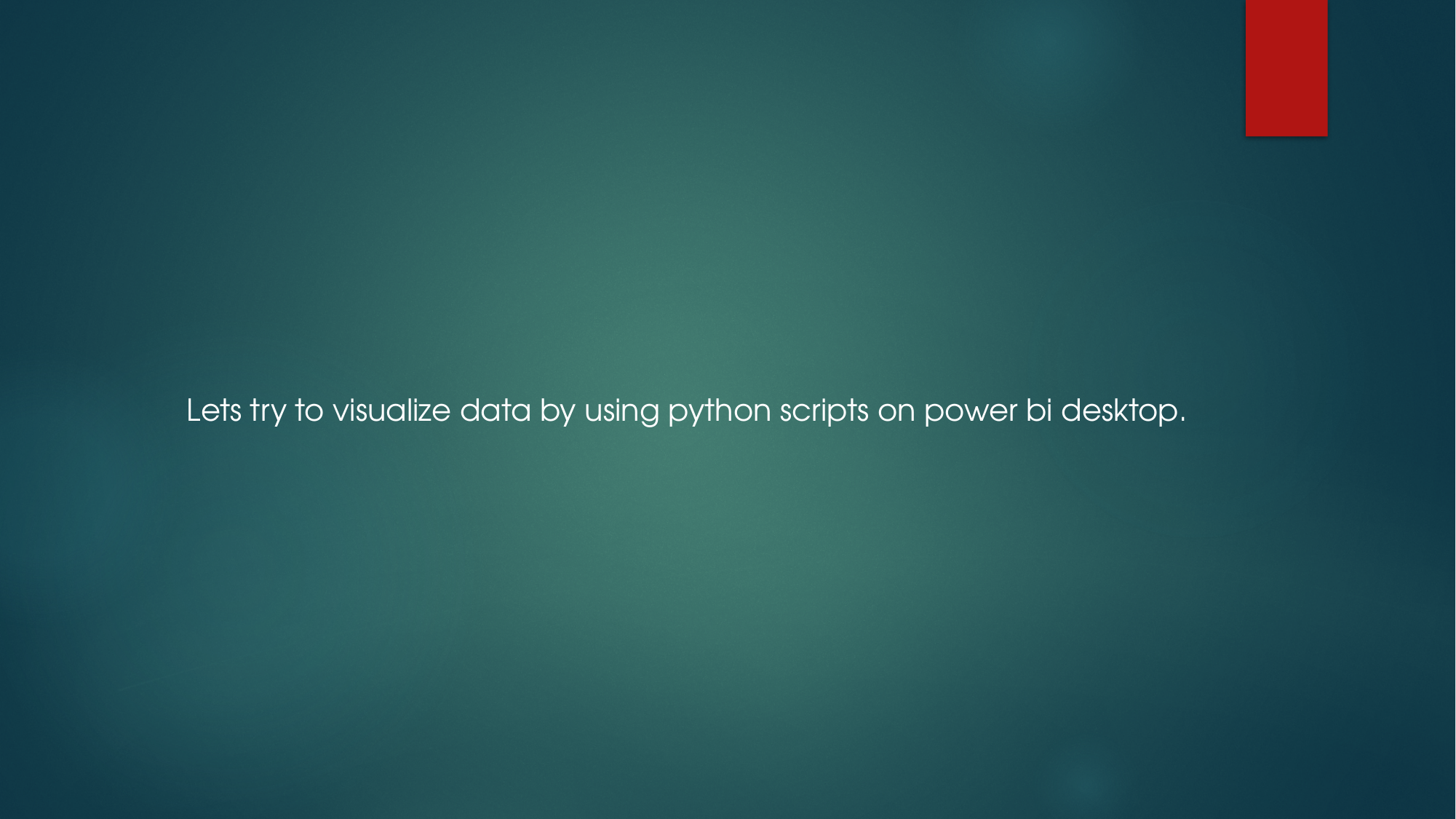

Lets try to visualize data by using python scripts on power bi desktop.